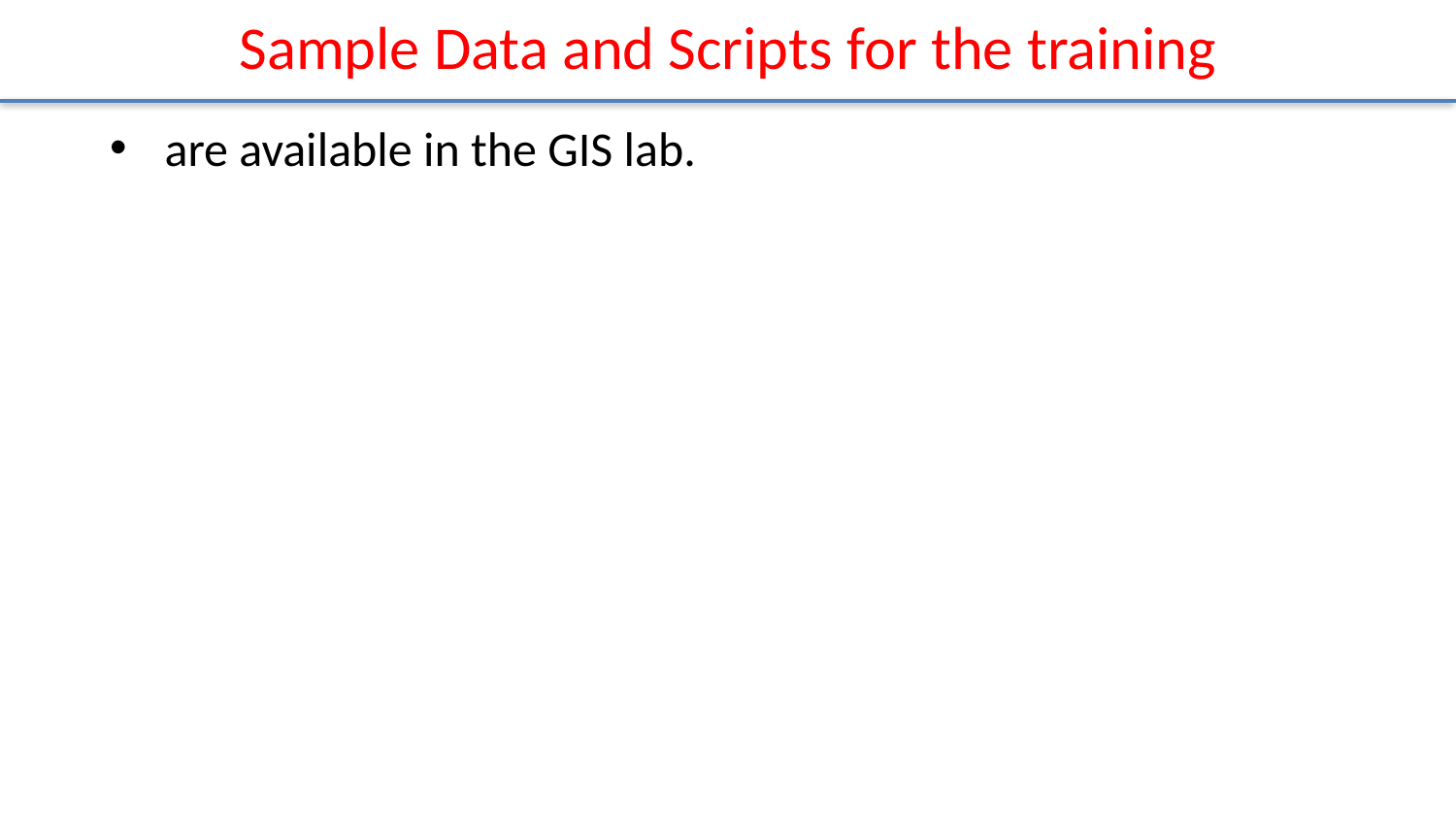

# Sample Data and Scripts for the training
are available in the GIS lab.